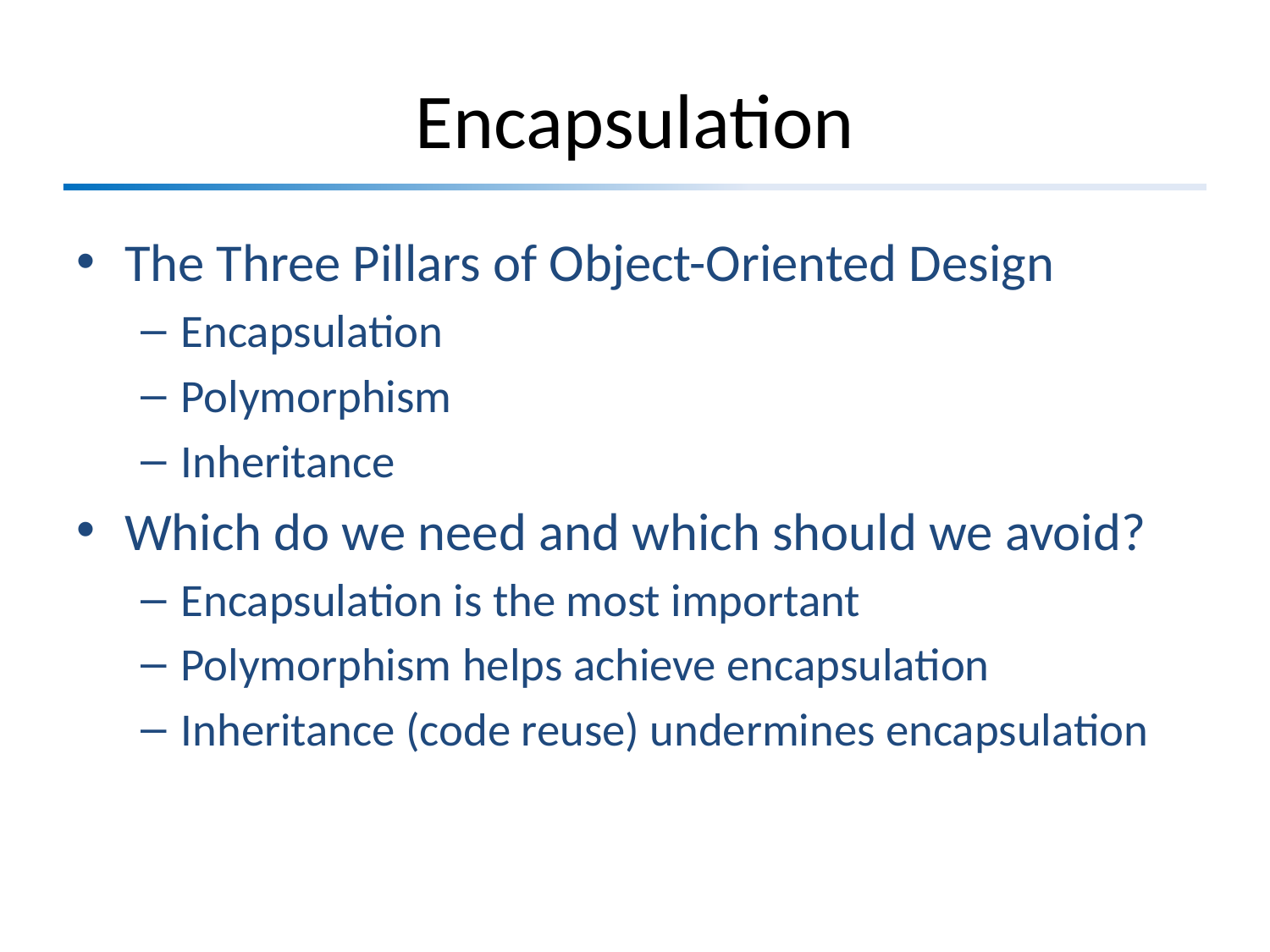

# Encapsulation
The Three Pillars of Object-Oriented Design
Encapsulation
Polymorphism
Inheritance
Which do we need and which should we avoid?
Encapsulation is the most important
Polymorphism helps achieve encapsulation
Inheritance (code reuse) undermines encapsulation